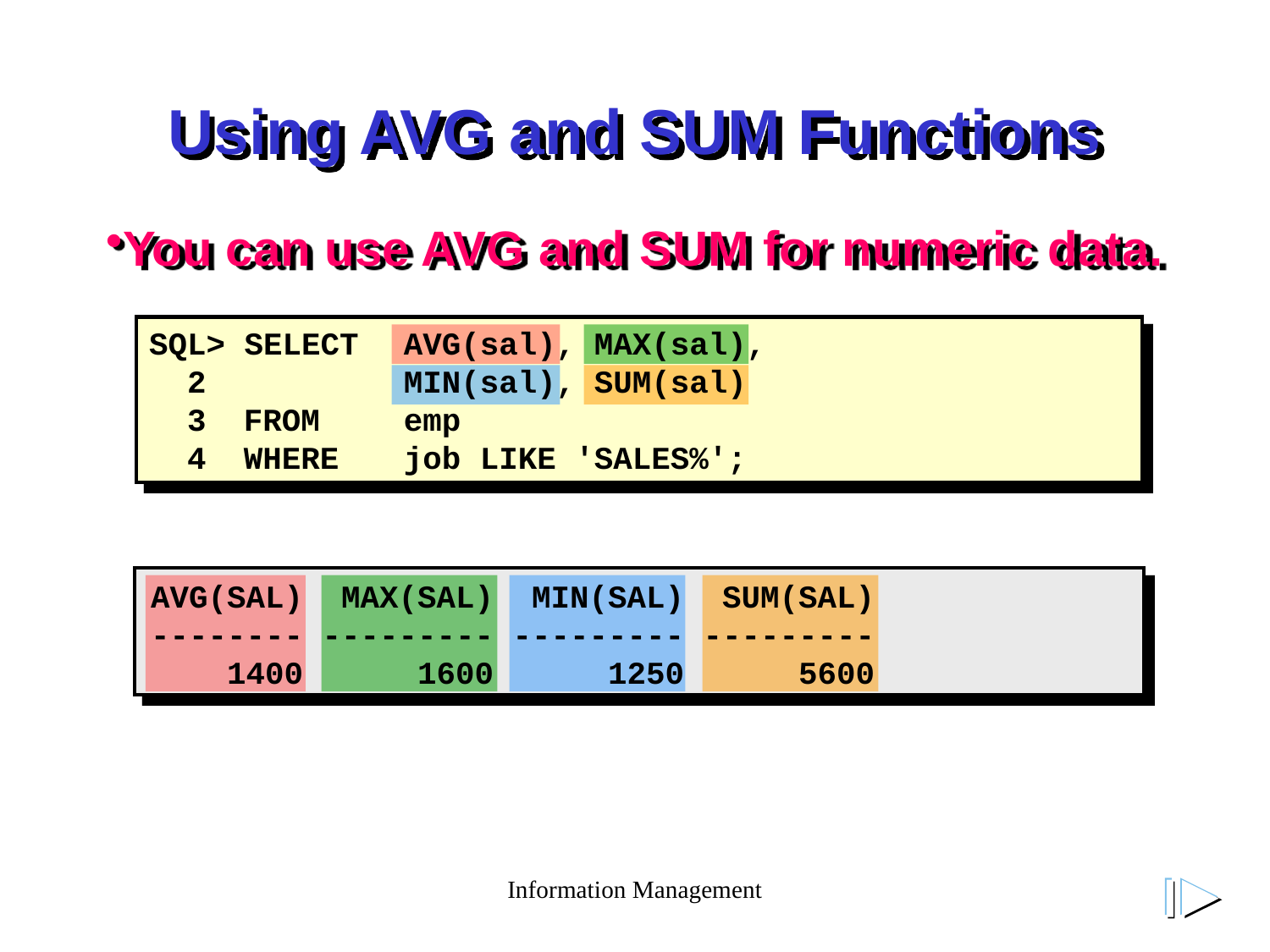

# Using AVG and SUM Functions
You can use AVG and SUM for numeric data.
SQL> SELECT	AVG(sal), MAX(sal),
  2		MIN(sal), SUM(sal)
  3	FROM	emp
  4	WHERE	job LIKE 'SALES%';

AVG(SAL)  MAX(SAL)  MIN(SAL)  SUM(SAL)
-------- --------- --------- ---------
    1400      1600      1250      5600
Information Management